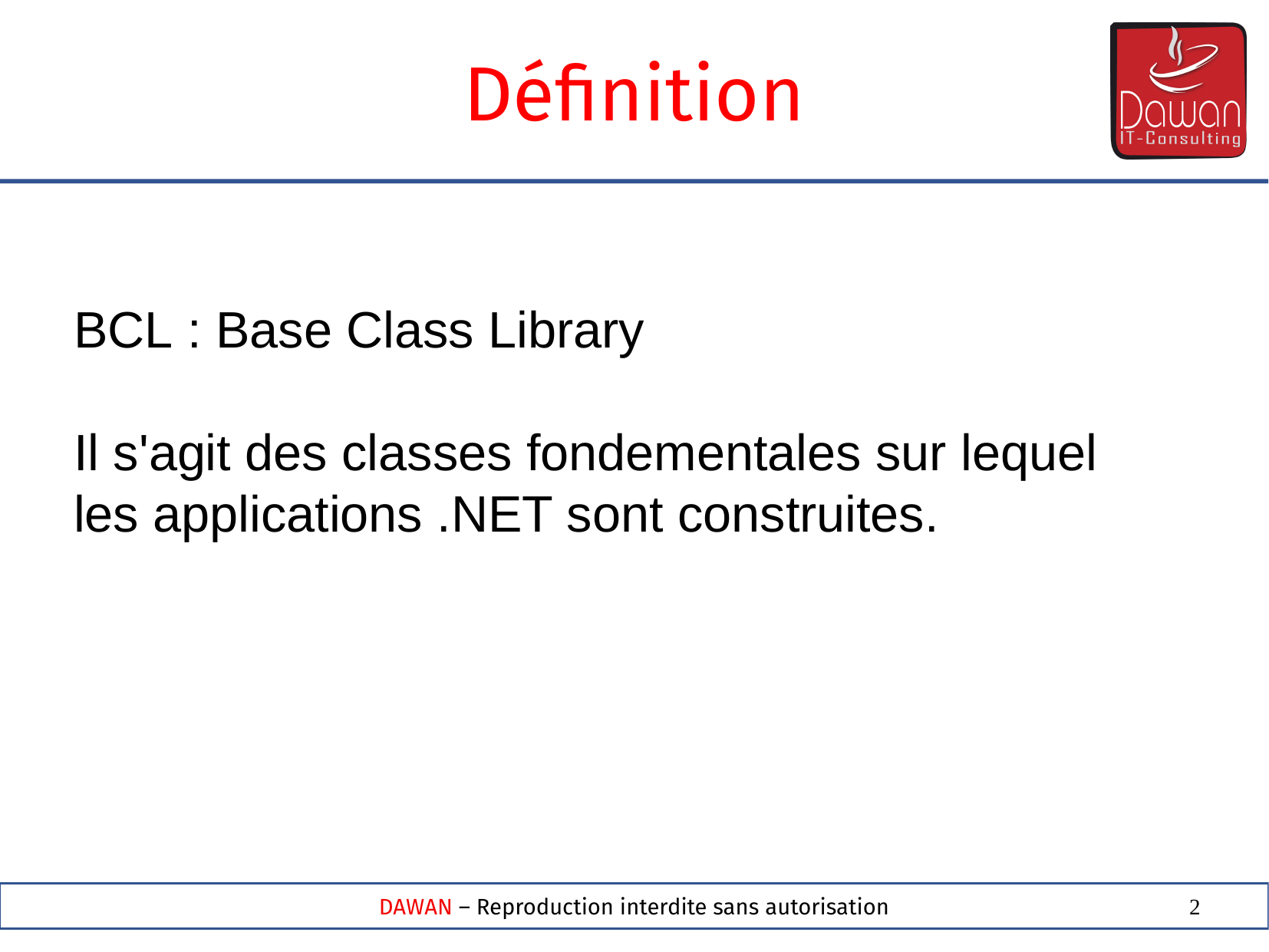

Définition
BCL : Base Class Library

Il s'agit des classes fondementales sur lequel
les applications .NET sont construites.

2